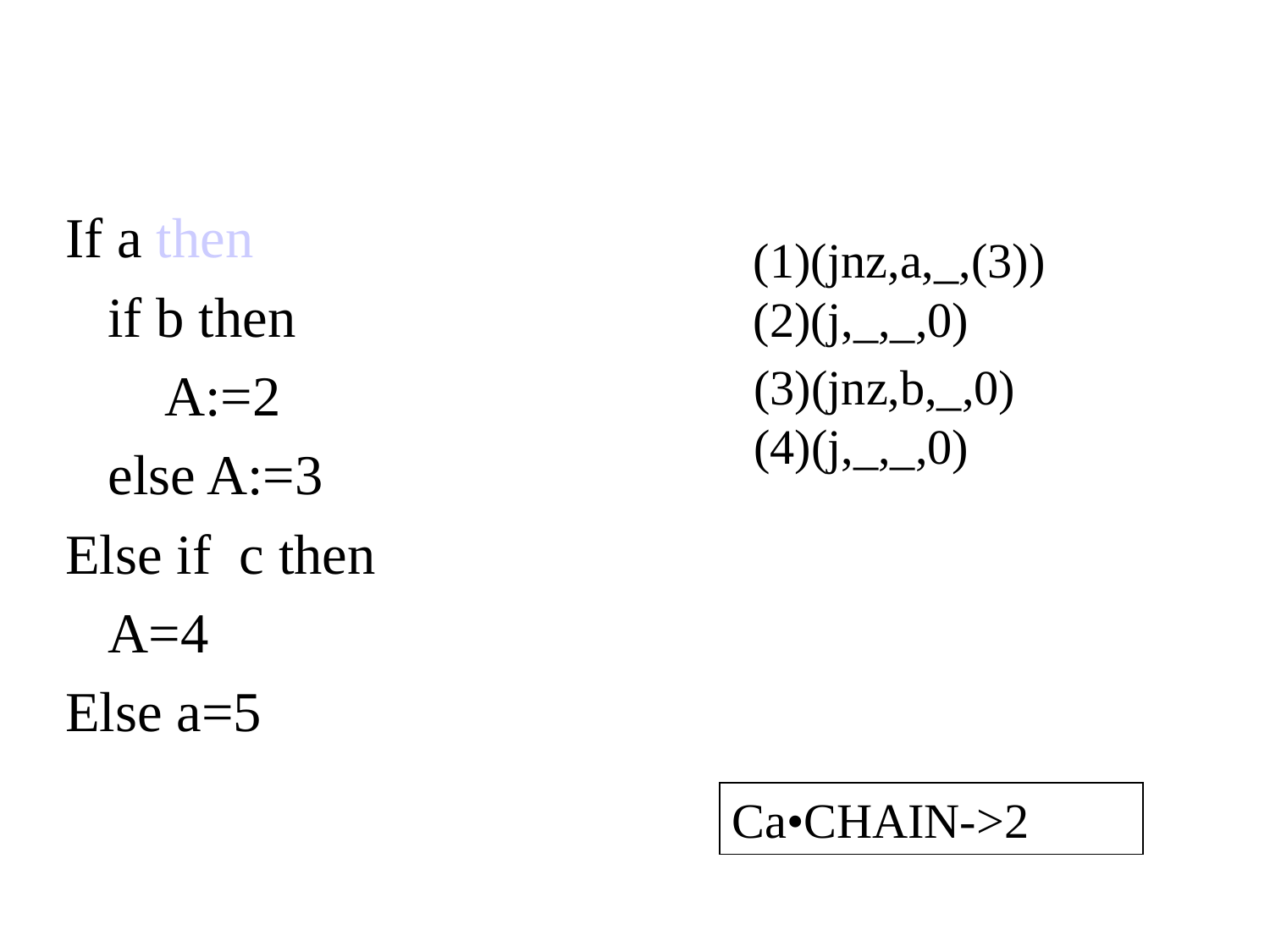

If a then
   if b then
       A:=2
   else A:=3
Else if  c then
   A=4
Else a=5

(1)(jnz,a,_,(3))
(2)(j,_,_,0)

(3)(jnz,b,_,0)
(4)(j,_,_,0)

Ca•CHAIN->2